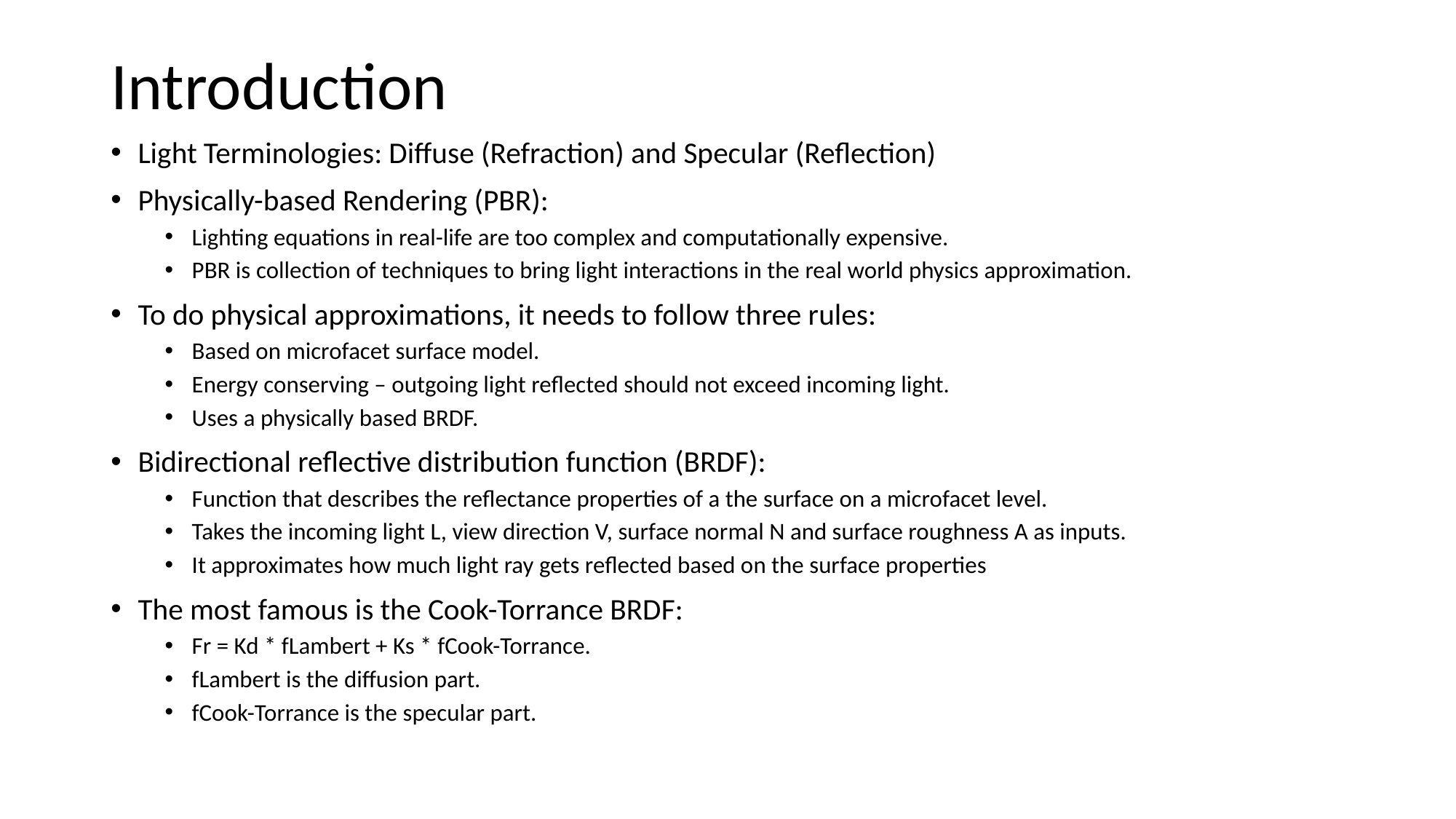

Introduction
Light Terminologies: Diffuse (Refraction) and Specular (Reflection)
Physically-based Rendering (PBR):
Lighting equations in real-life are too complex and computationally expensive.
PBR is collection of techniques to bring light interactions in the real world physics approximation.
To do physical approximations, it needs to follow three rules:
Based on microfacet surface model.
Energy conserving – outgoing light reflected should not exceed incoming light.
Uses a physically based BRDF.
Bidirectional reflective distribution function (BRDF):
Function that describes the reflectance properties of a the surface on a microfacet level.
Takes the incoming light L, view direction V, surface normal N and surface roughness A as inputs.
It approximates how much light ray gets reflected based on the surface properties
The most famous is the Cook-Torrance BRDF:
Fr = Kd * fLambert + Ks * fCook-Torrance.
fLambert is the diffusion part.
fCook-Torrance is the specular part.